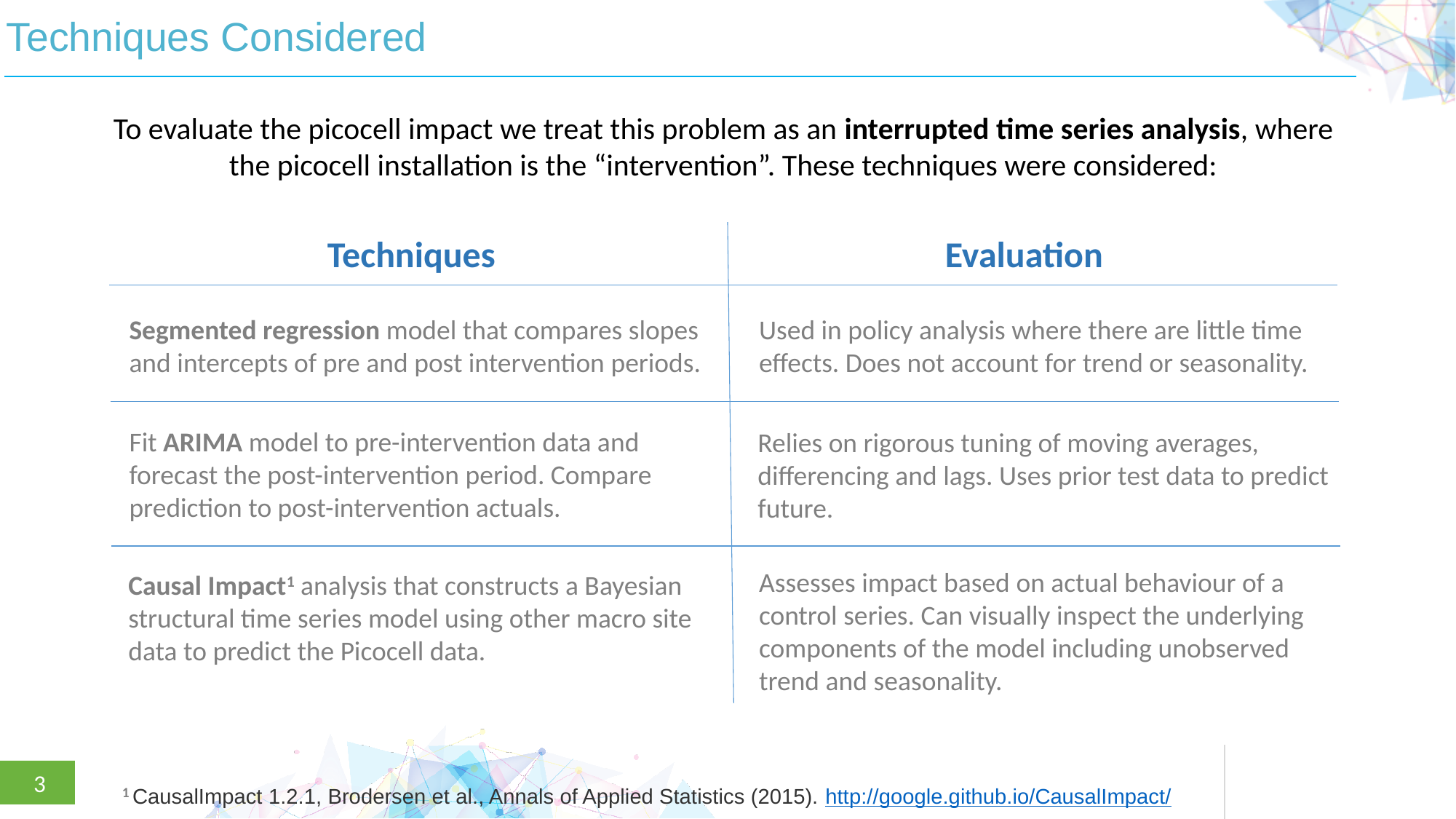

Techniques Considered
To evaluate the picocell impact we treat this problem as an interrupted time series analysis, where the picocell installation is the “intervention”. These techniques were considered:
Evaluation
Techniques
Segmented regression model that compares slopes and intercepts of pre and post intervention periods.
Used in policy analysis where there are little time effects. Does not account for trend or seasonality.
Fit ARIMA model to pre-intervention data and forecast the post-intervention period. Compare prediction to post-intervention actuals.
Relies on rigorous tuning of moving averages, differencing and lags. Uses prior test data to predict future.
Assesses impact based on actual behaviour of a control series. Can visually inspect the underlying components of the model including unobserved trend and seasonality.
Causal Impact1 analysis that constructs a Bayesian structural time series model using other macro site data to predict the Picocell data.
3
1 CausalImpact 1.2.1, Brodersen et al., Annals of Applied Statistics (2015). http://google.github.io/CausalImpact/